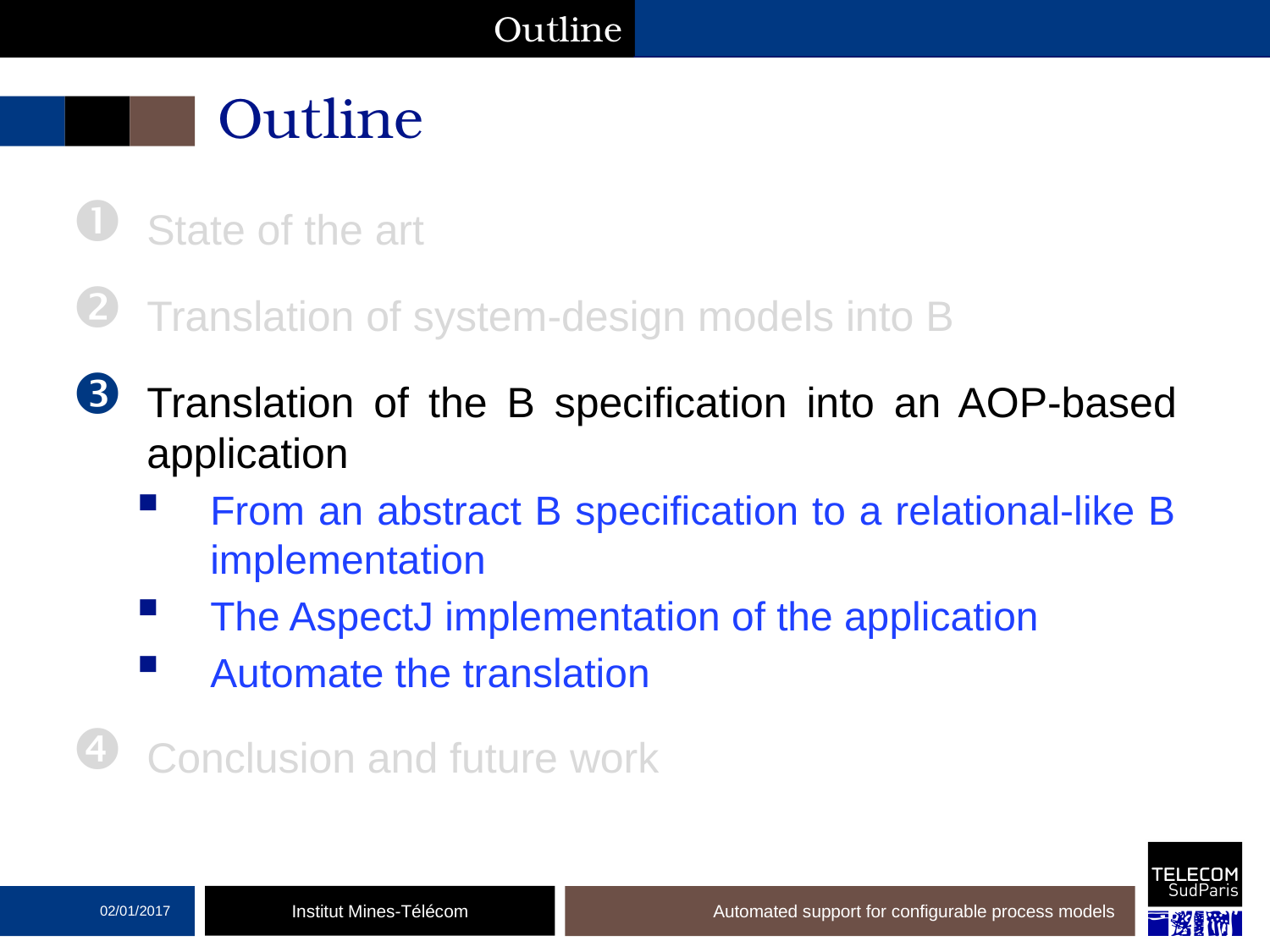

Outline

# Outline
State of the art

Translation of system-design models into B

Translation of the B specification into an AOP-based application
From an abstract B specification to a relational-like B implementation
The AspectJ implementation of the application
Automate the translation

Conclusion and future work

02/01/2017
Automated support for configurable process models